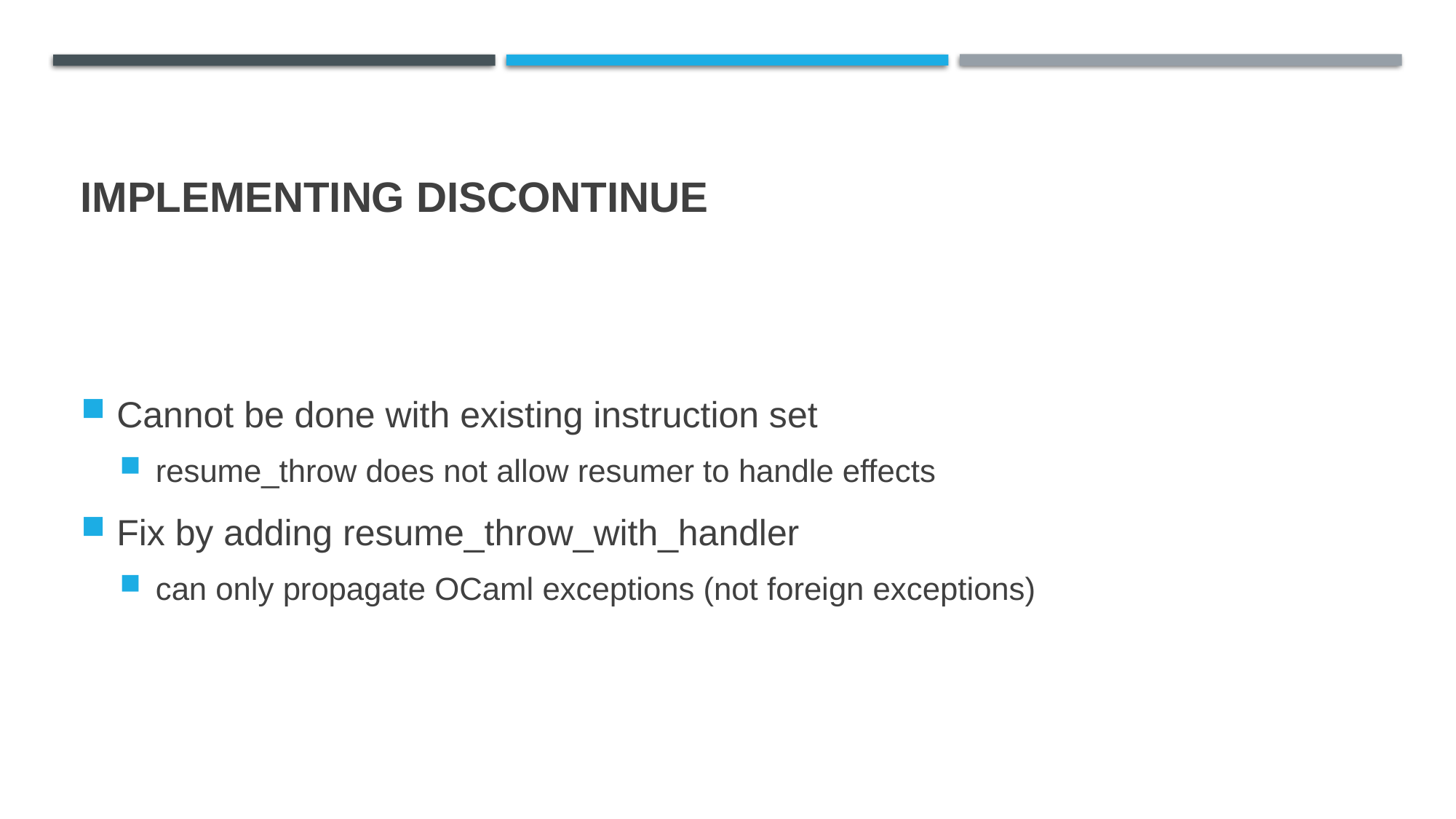

# Implementing discontinue
Cannot be done with existing instruction set
resume_throw does not allow resumer to handle effects
Fix by adding resume_throw_with_handler
can only propagate OCaml exceptions (not foreign exceptions)